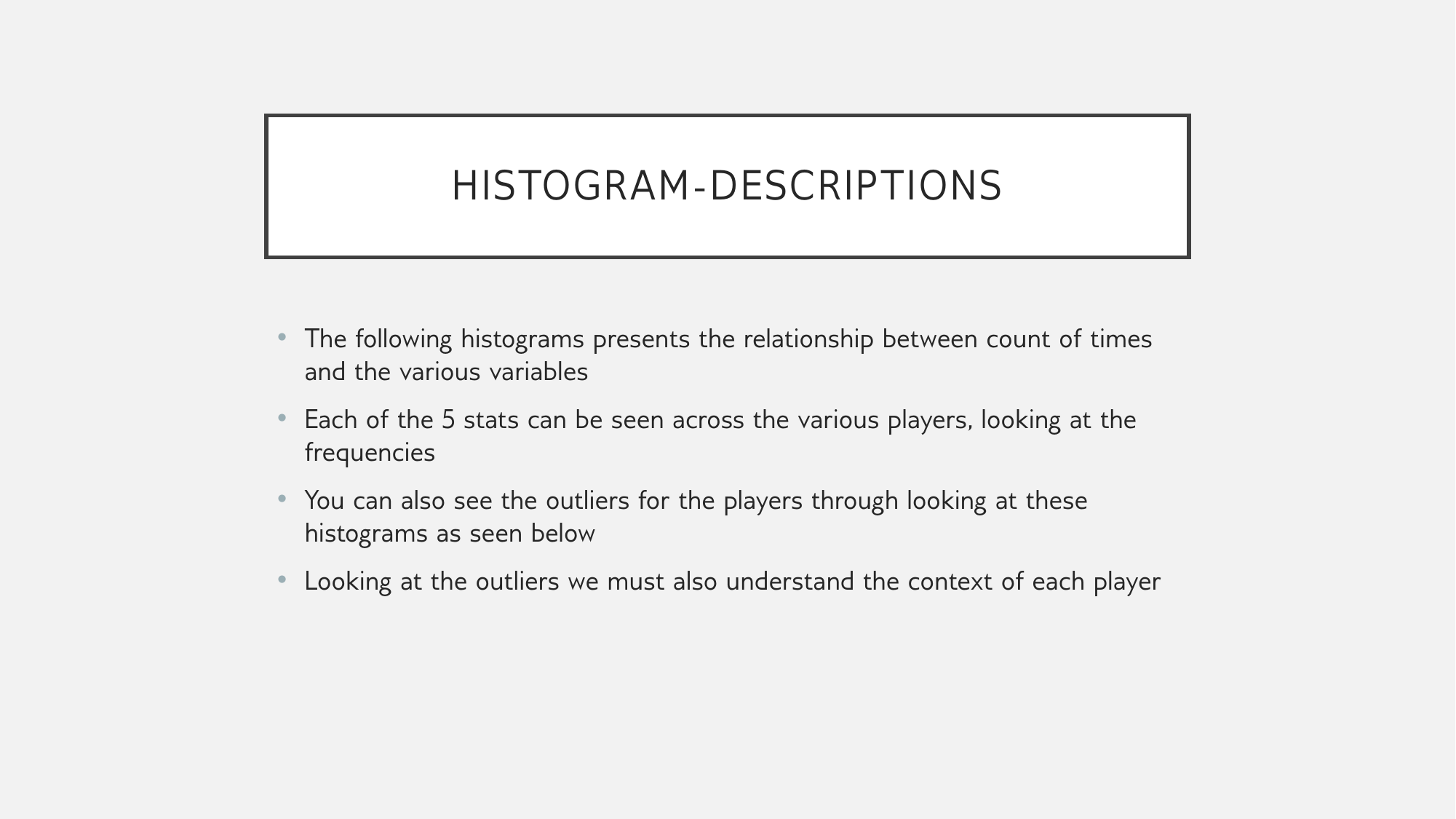

# Histogram-descriptions
The following histograms presents the relationship between count of times and the various variables
Each of the 5 stats can be seen across the various players, looking at the frequencies
You can also see the outliers for the players through looking at these histograms as seen below
Looking at the outliers we must also understand the context of each player